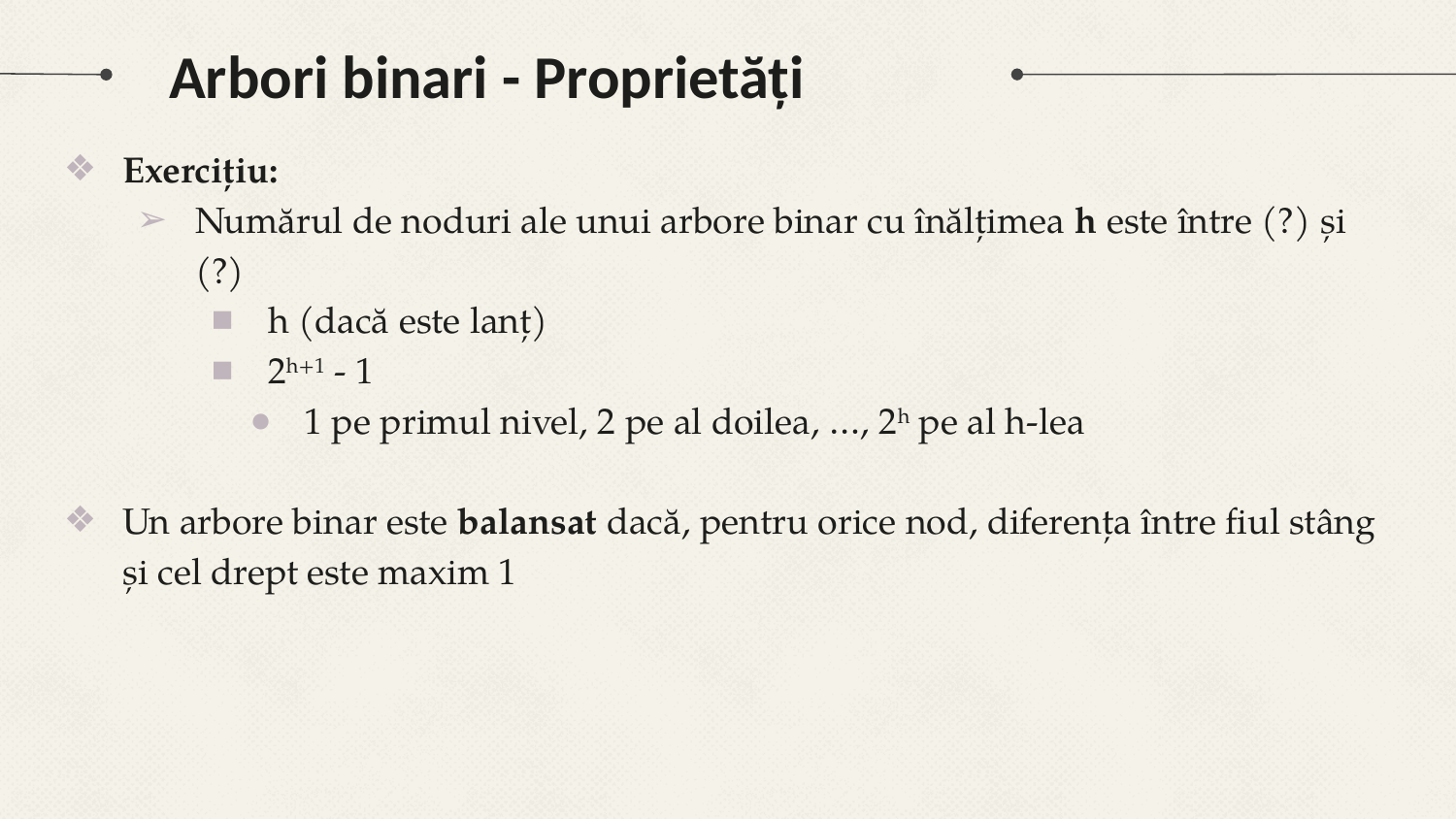

# Arbori binari - Proprietăți
Exercițiu:
Numărul de noduri ale unui arbore binar cu înălțimea h este între (?) și (?)
h (dacă este lanț)
2h+1 - 1
1 pe primul nivel, 2 pe al doilea, …, 2h pe al h-lea
Un arbore binar este balansat dacă, pentru orice nod, diferența între fiul stâng și cel drept este maxim 1